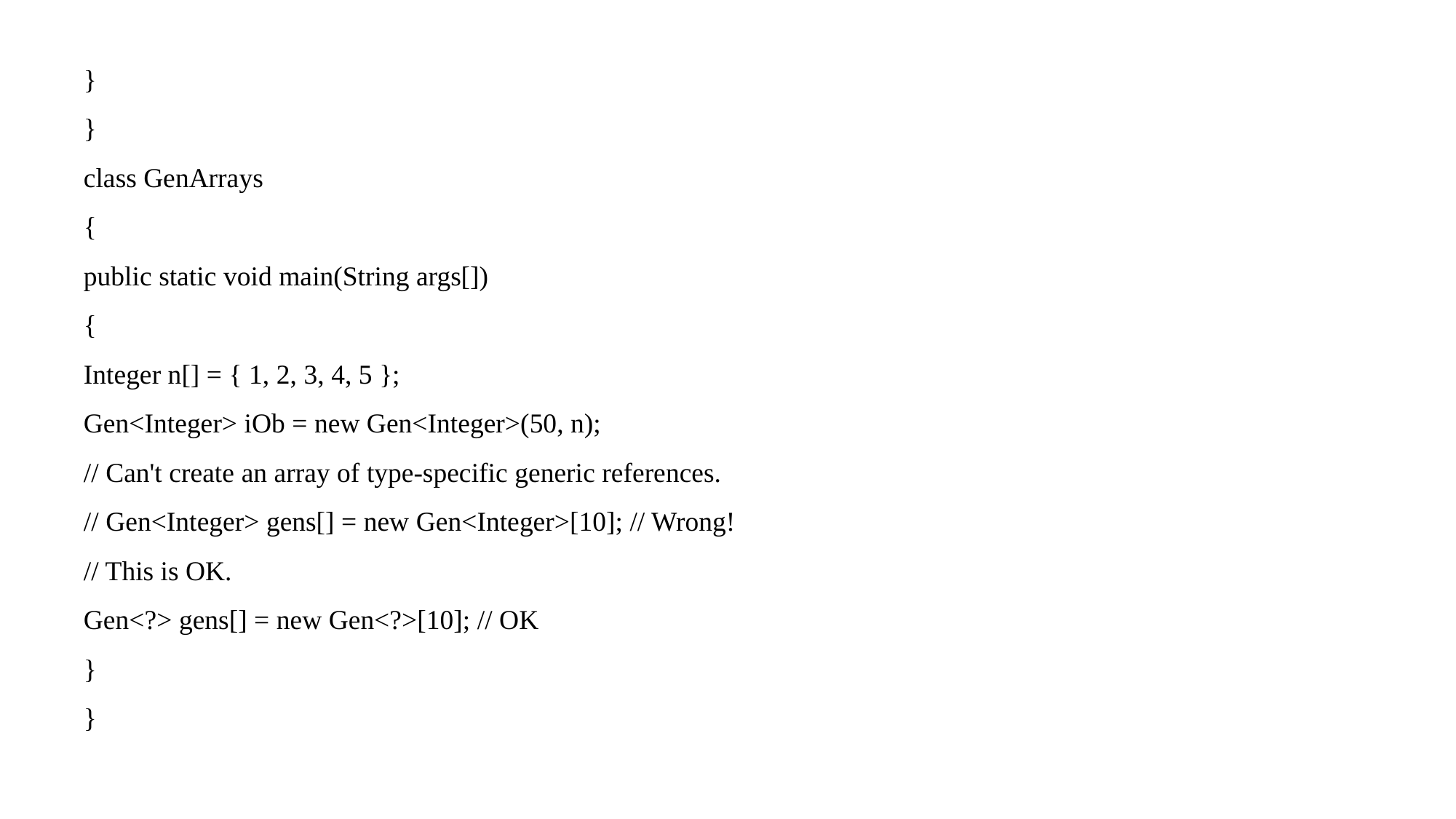

}
}
class GenArrays
{
public static void main(String args[])
{
Integer n[] = { 1, 2, 3, 4, 5 };
Gen<Integer> iOb = new Gen<Integer>(50, n);
// Can't create an array of type-specific generic references.
// Gen<Integer> gens[] = new Gen<Integer>[10]; // Wrong!
// This is OK.
Gen<?> gens[] = new Gen<?>[10]; // OK
}
}